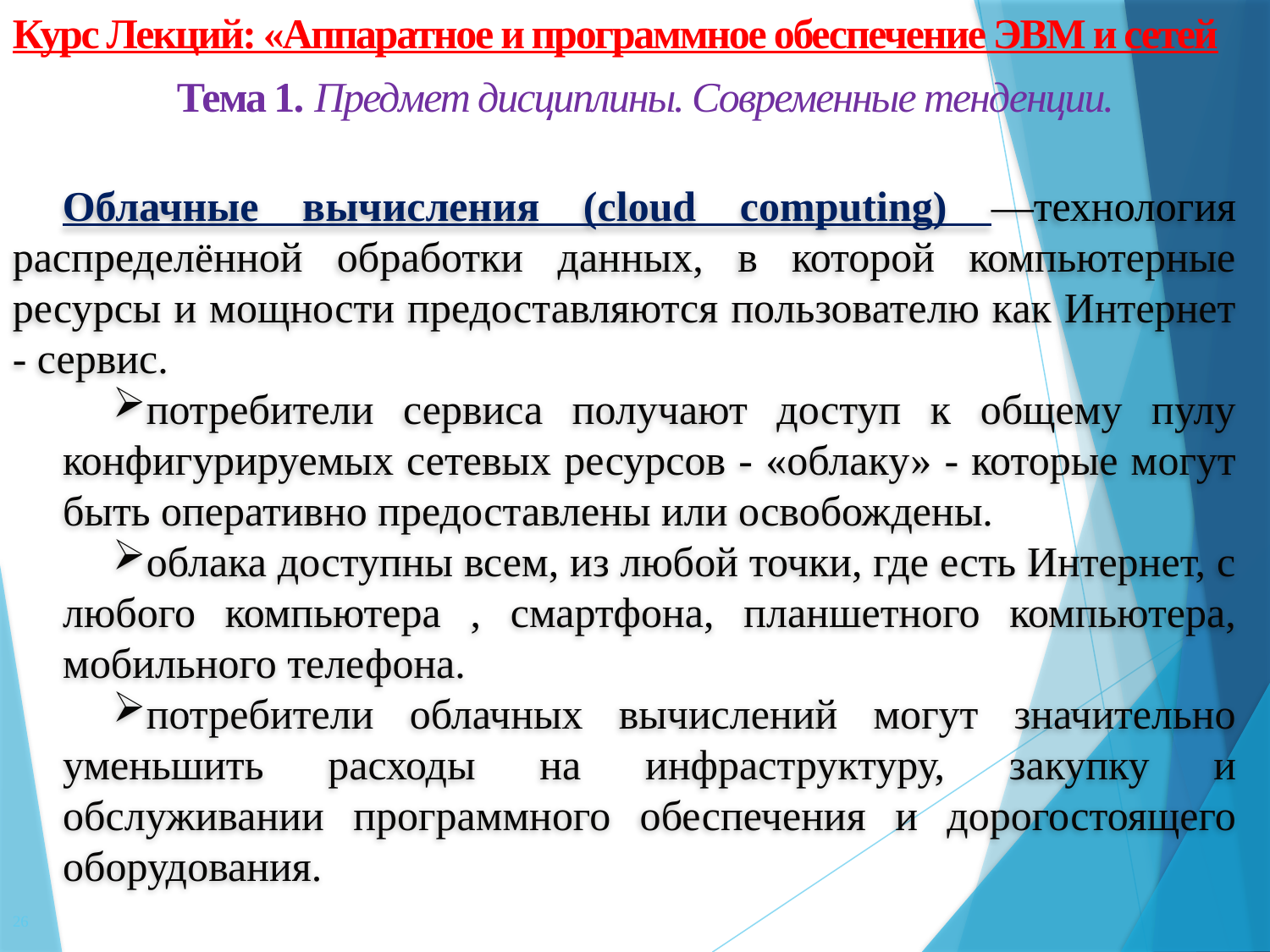

Курс Лекций: «Аппаратное и программное обеспечение ЭВМ и сетей
Тема 1. Предмет дисциплины. Современные тенденции.
Облачные вычисления (cloud computing) —технология распределённой обработки данных, в которой компьютерные ресурсы и мощности предоставляются пользователю как Интернет - сервис.
потребители сервиса получают доступ к общему пулу конфигурируемых сетевых ресурсов - «облаку» - которые могут быть оперативно предоставлены или освобождены.
облака доступны всем, из любой точки, где есть Интернет, с любого компьютера , смартфона, планшетного компьютера, мобильного телефона.
потребители облачных вычислений могут значительно уменьшить расходы на инфраструктуру, закупку и обслуживании программного обеспечения и дорогостоящего оборудования.
26